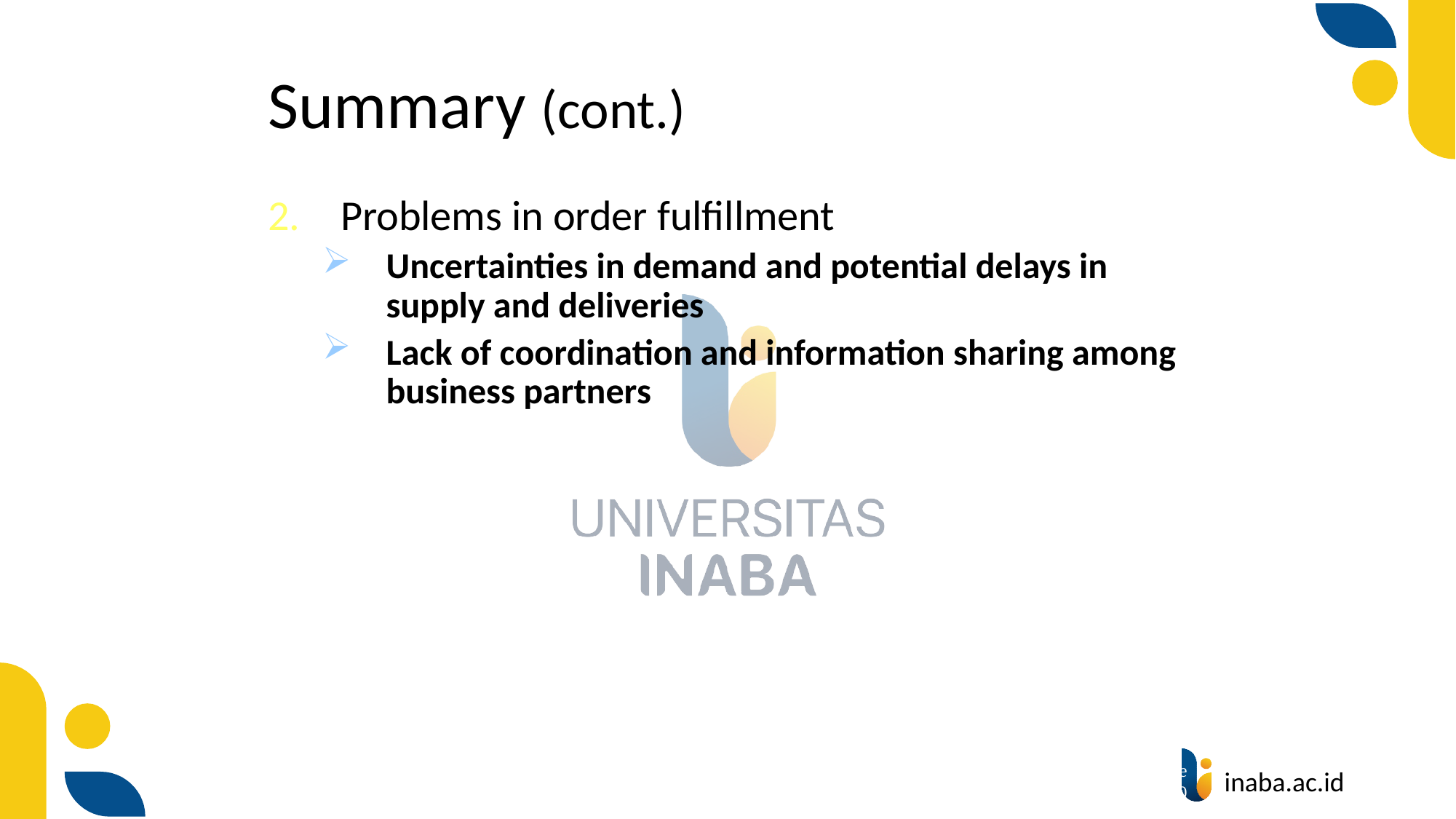

# Summary (cont.)
Problems in order fulfillment
Uncertainties in demand and potential delays in supply and deliveries
Lack of coordination and information sharing among business partners
69
© Prentice Hall 2020